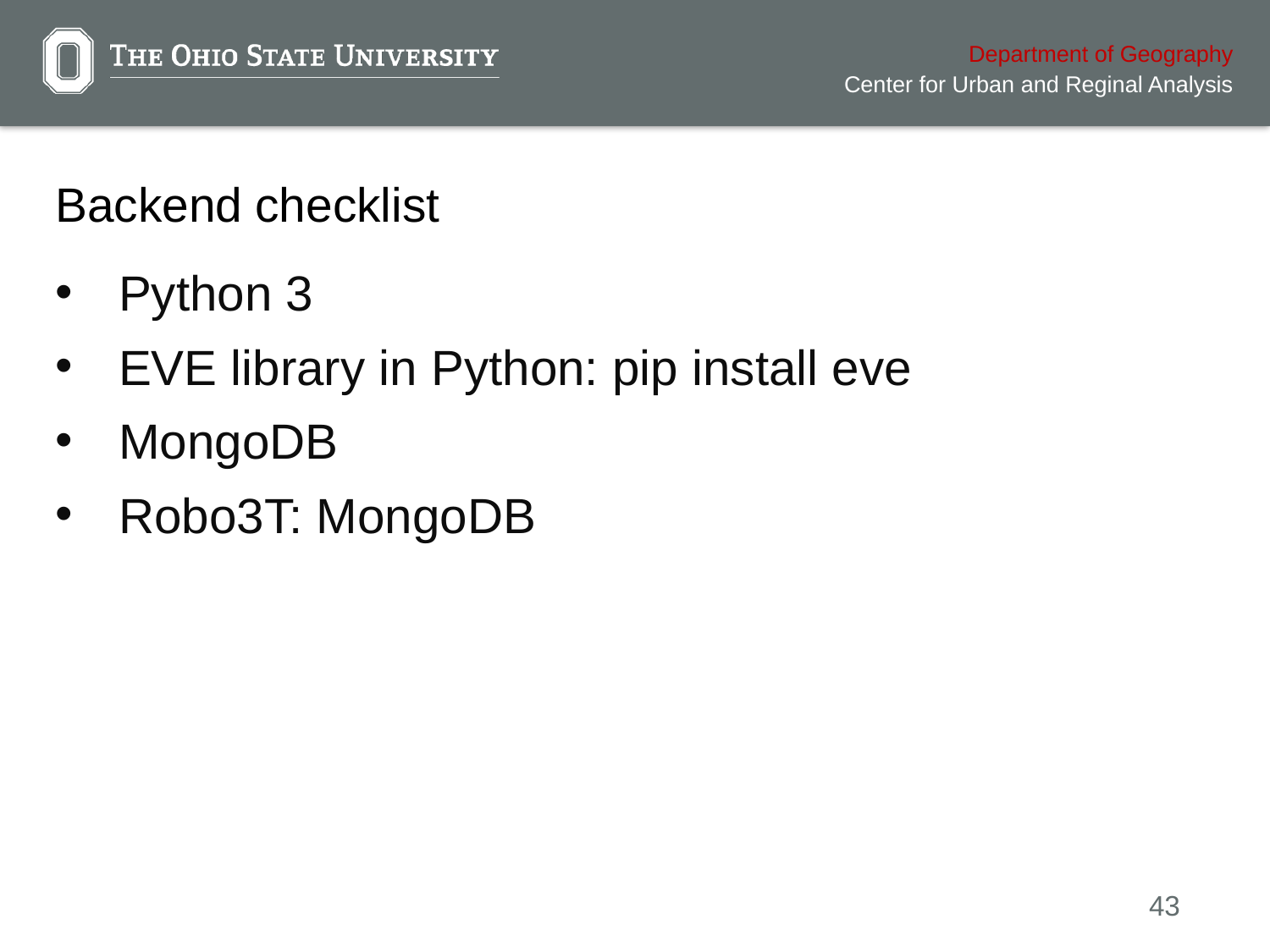

# Backend checklist
Python 3
EVE library in Python: pip install eve
MongoDB
Robo3T: MongoDB